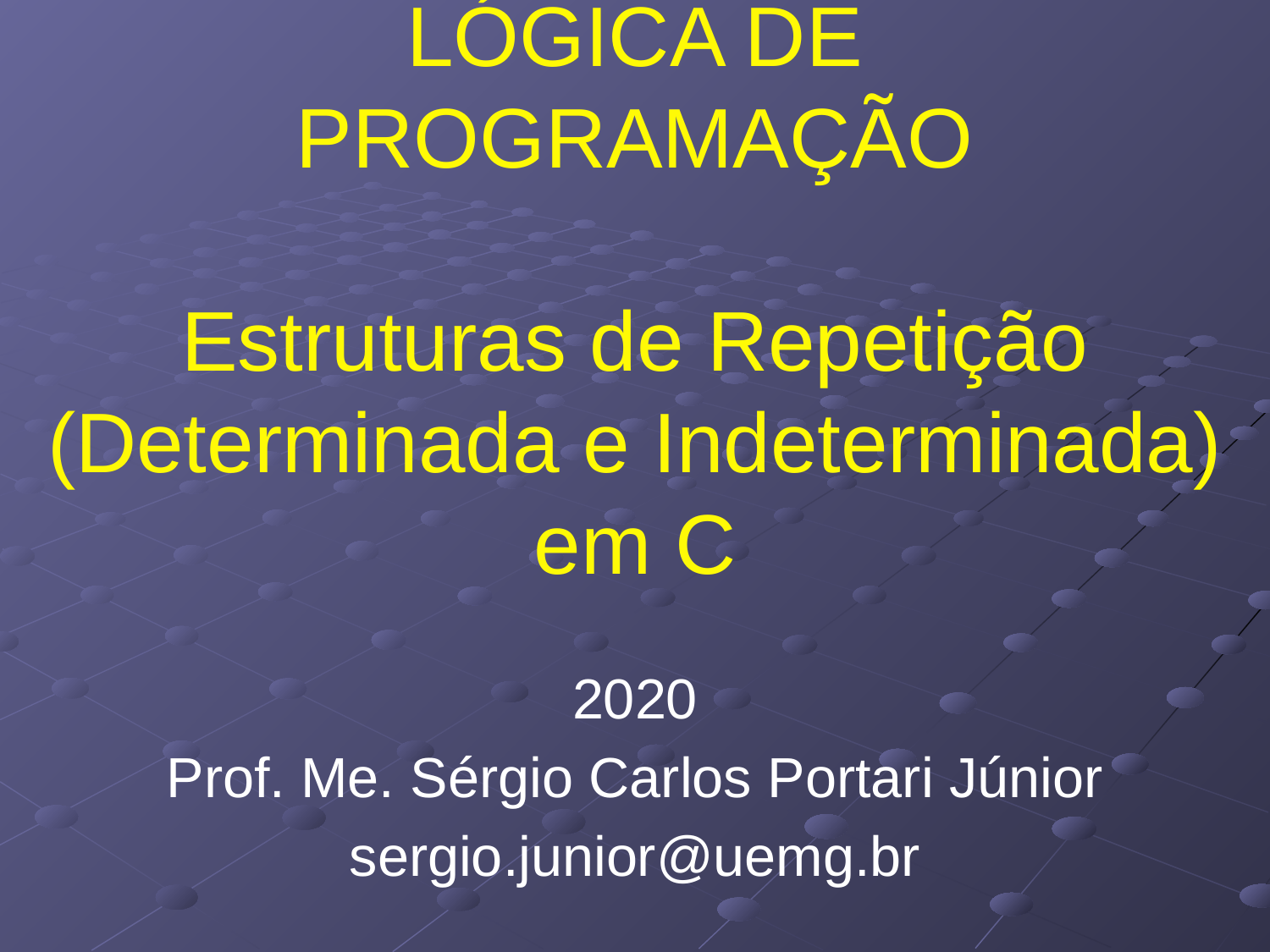

# LÓGICA DE PROGRAMAÇÃO Estruturas de Repetição (Determinada e Indeterminada) em C
2020
Prof. Me. Sérgio Carlos Portari Júnior
sergio.junior@uemg.br